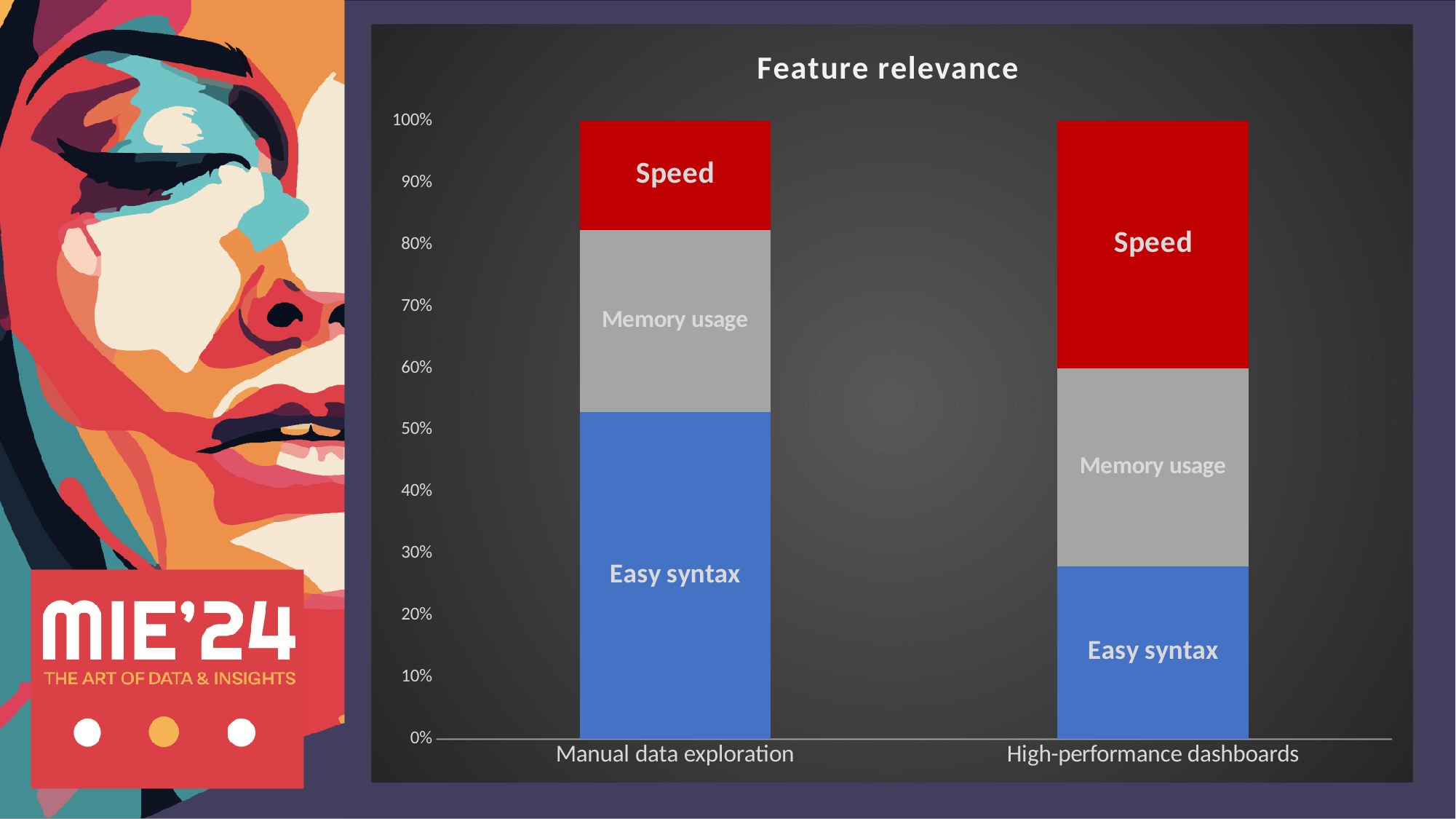

### Chart: Feature relevance

| Category | Easy syntax | Memory usage | Speed |
|---|---|---|---|
| Manual data exploration | 9.0 | 5.0 | 3.0 |
| High-performance dashboards | 7.0 | 8.0 | 10.0 |